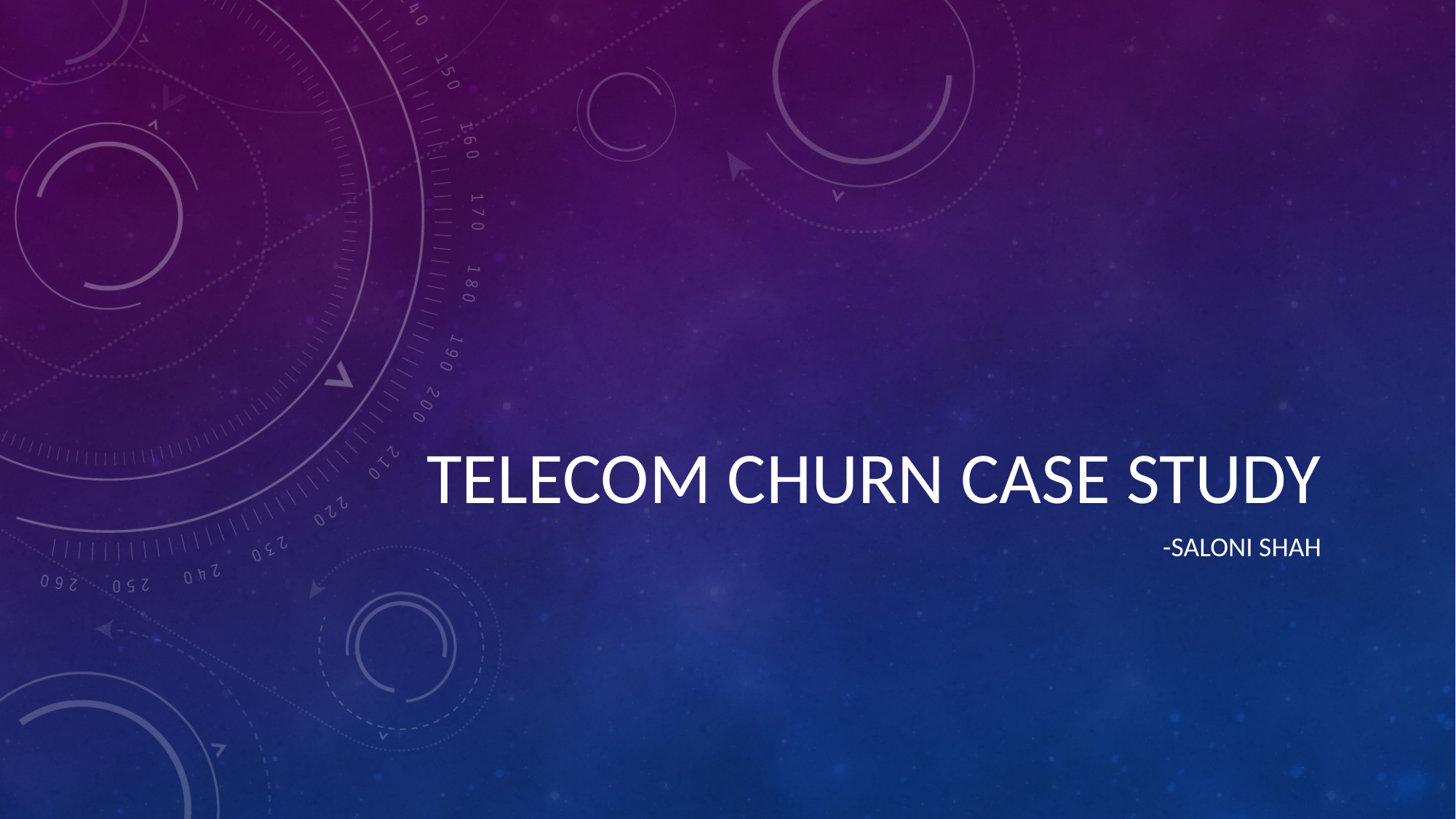

# Telecom churn Case study
-Saloni shah